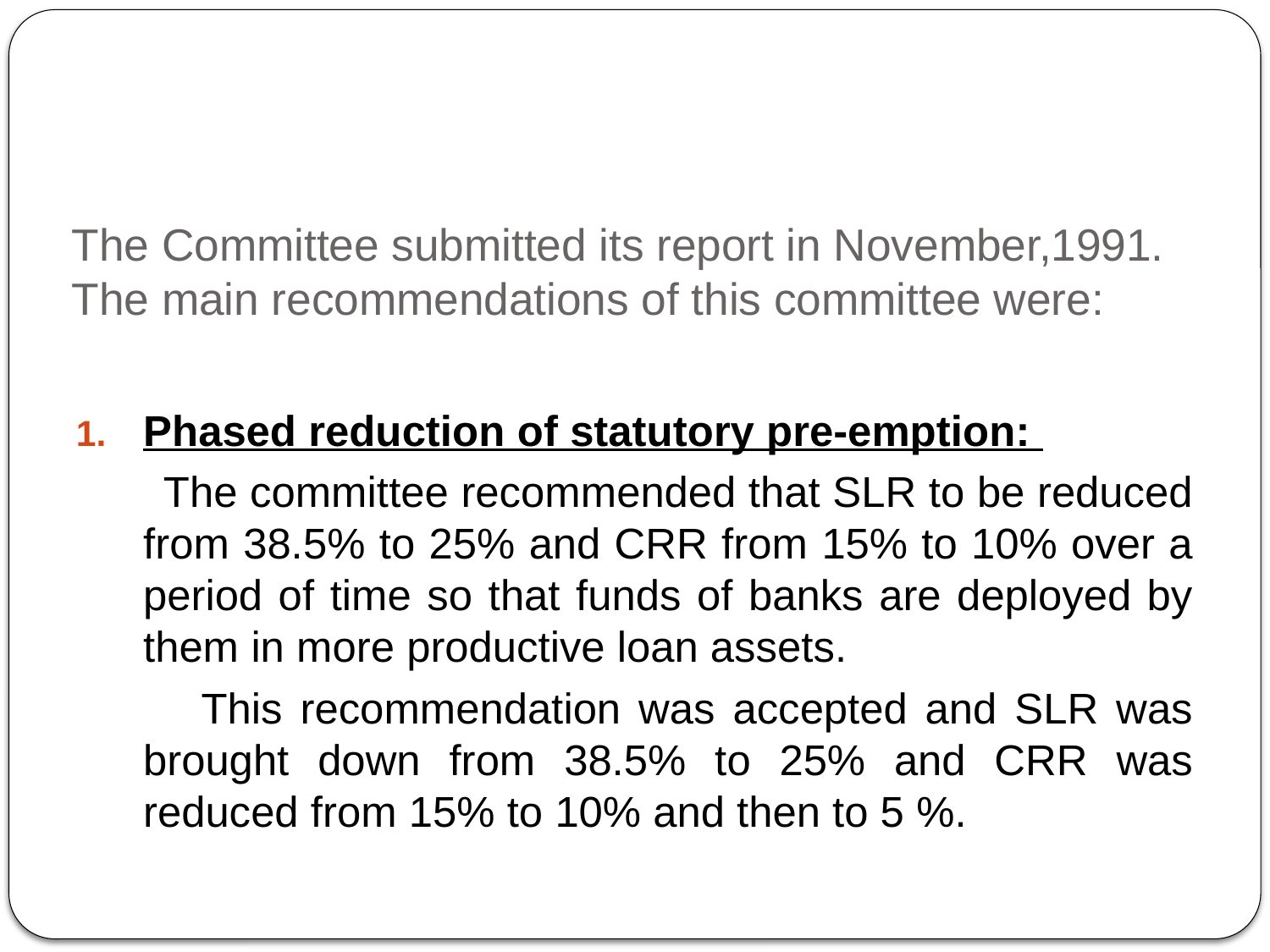

# The Committee submitted its report in November,1991. The main recommendations of this committee were:
Phased reduction of statutory pre-emption:
       The committee recommended that SLR to be reduced from 38.5% to 25% and CRR from 15% to 10% over a period of time so that funds of banks are deployed by them in more productive loan assets.
       This recommendation was accepted and SLR was brought down from 38.5% to 25% and CRR was reduced from 15% to 10% and then to 5 %.